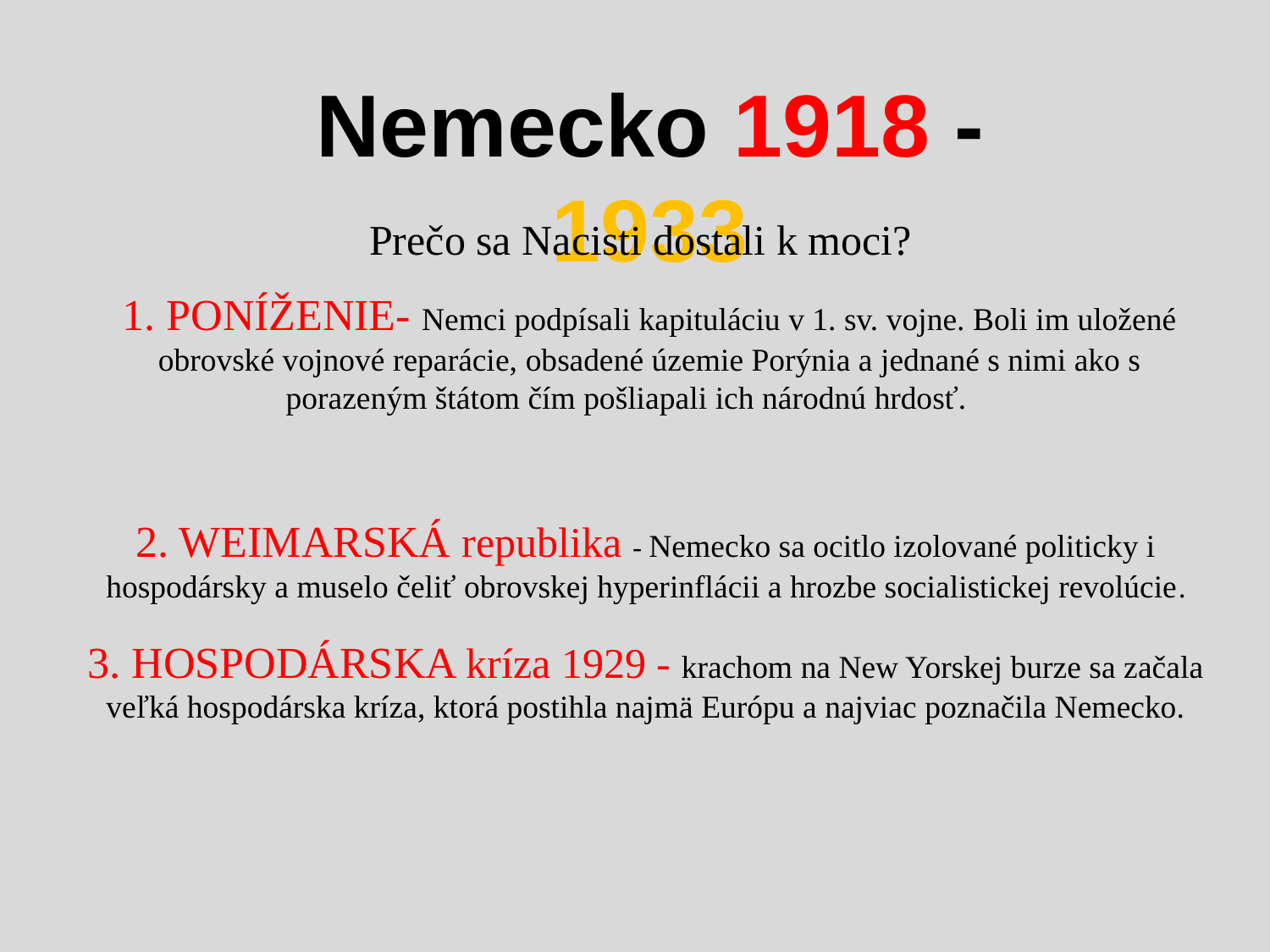

Nemecko 1918 - 1933
Prečo sa Nacisti dostali k moci?
1. PONÍŽENIE- Nemci podpísali kapituláciu v 1. sv. vojne. Boli im uložené obrovské vojnové reparácie, obsadené územie Porýnia a jednané s nimi ako s porazeným štátom čím pošliapali ich národnú hrdosť.
2. WEIMARSKÁ republika - Nemecko sa ocitlo izolované politicky i hospodársky a muselo čeliť obrovskej hyperinflácii a hrozbe socialistickej revolúcie.
3. HOSPODÁRSKA kríza 1929 - krachom na New Yorskej burze sa začala veľká hospodárska kríza, ktorá postihla najmä Európu a najviac poznačila Nemecko.